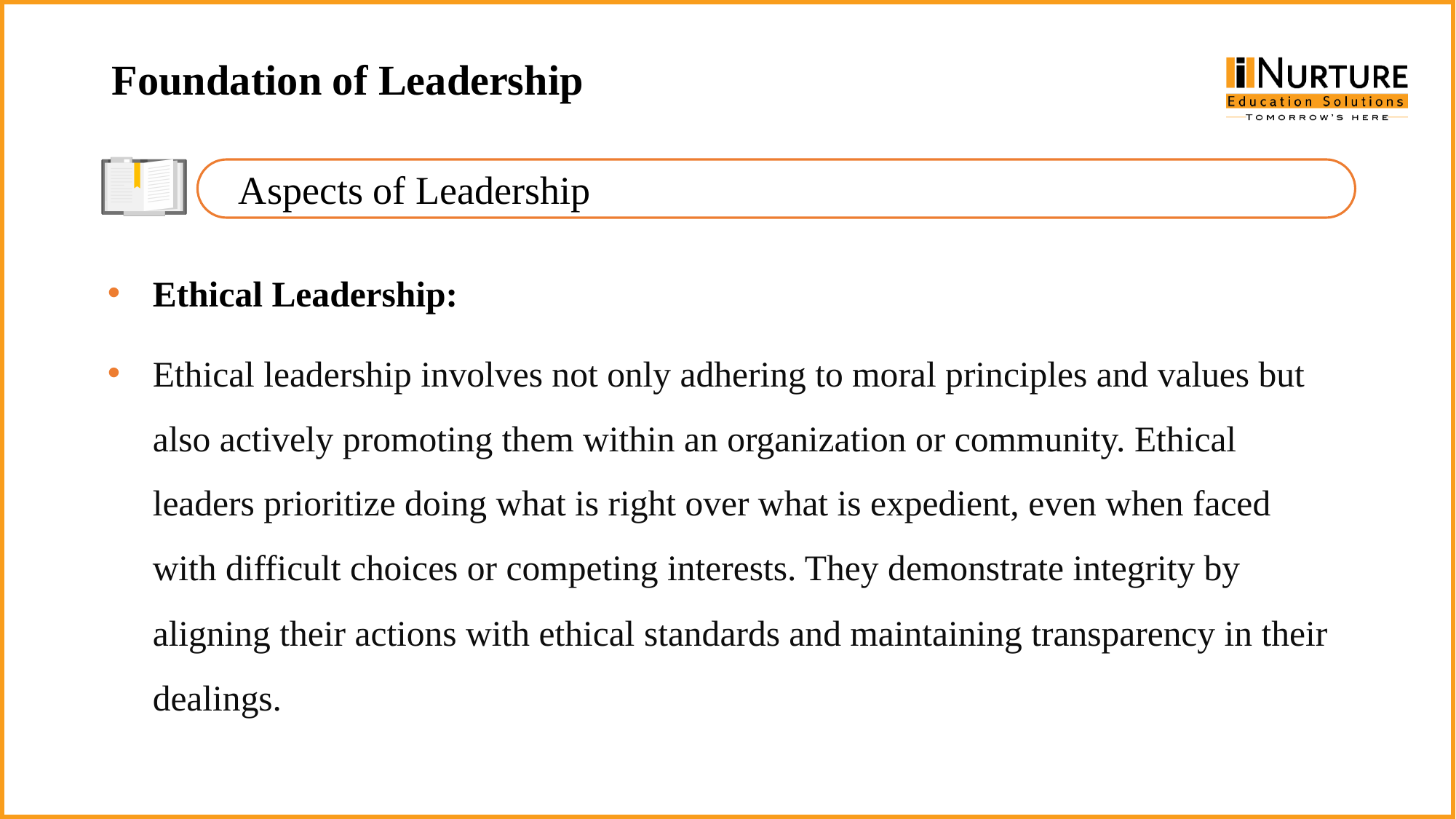

Foundation of Leadership

Aspects of Leadership

Ethical Leadership:
Ethical leadership involves not only adhering to moral principles and values but also actively promoting them within an organization or community. Ethical leaders prioritize doing what is right over what is expedient, even when faced with difficult choices or competing interests. They demonstrate integrity by aligning their actions with ethical standards and maintaining transparency in their dealings.